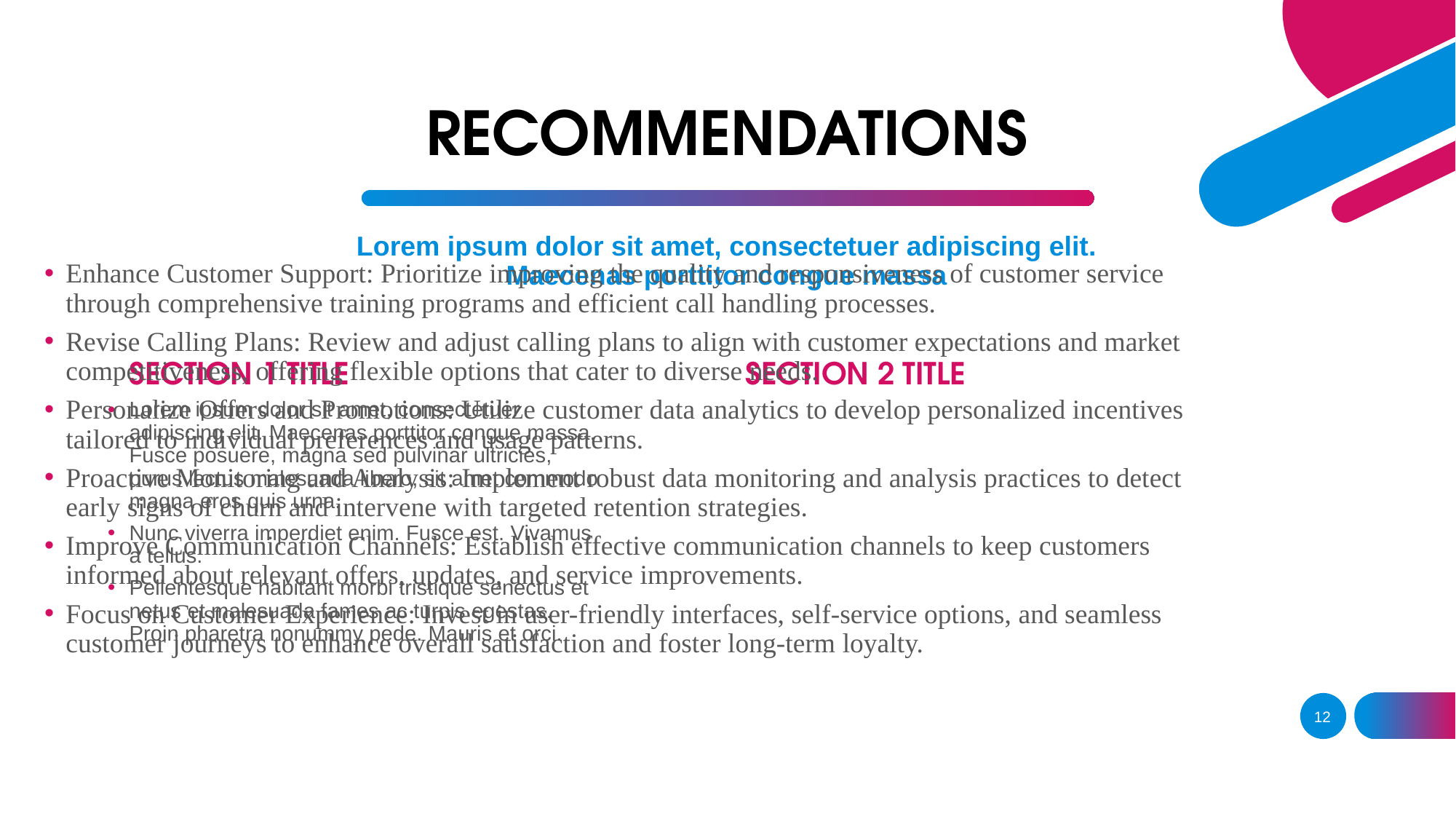

# RECOMMENDATIONS
Lorem ipsum dolor sit amet, consectetuer adipiscing elit.
Maecenas porttitor congue massa
Enhance Customer Support: Prioritize improving the quality and responsiveness of customer service through comprehensive training programs and efficient call handling processes.
Revise Calling Plans: Review and adjust calling plans to align with customer expectations and market competitiveness, offering flexible options that cater to diverse needs.
Personalize Offers and Promotions: Utilize customer data analytics to develop personalized incentives tailored to individual preferences and usage patterns.
Proactive Monitoring and Analysis: Implement robust data monitoring and analysis practices to detect early signs of churn and intervene with targeted retention strategies.
Improve Communication Channels: Establish effective communication channels to keep customers informed about relevant offers, updates, and service improvements.
Focus on Customer Experience: Invest in user-friendly interfaces, self-service options, and seamless customer journeys to enhance overall satisfaction and foster long-term loyalty.
SECTION 1 TITLE
SECTION 2 TITLE
Lorem ipsum dolor sit amet, consectetuer adipiscing elit. Maecenas porttitor congue massa. Fusce posuere, magna sed pulvinar ultricies, purus lectus malesuada libero, sit amet commodo magna eros quis urna.
Nunc viverra imperdiet enim. Fusce est. Vivamus a tellus.
Pellentesque habitant morbi tristique senectus et netus et malesuada fames ac turpis egestas. Proin pharetra nonummy pede. Mauris et orci.

12